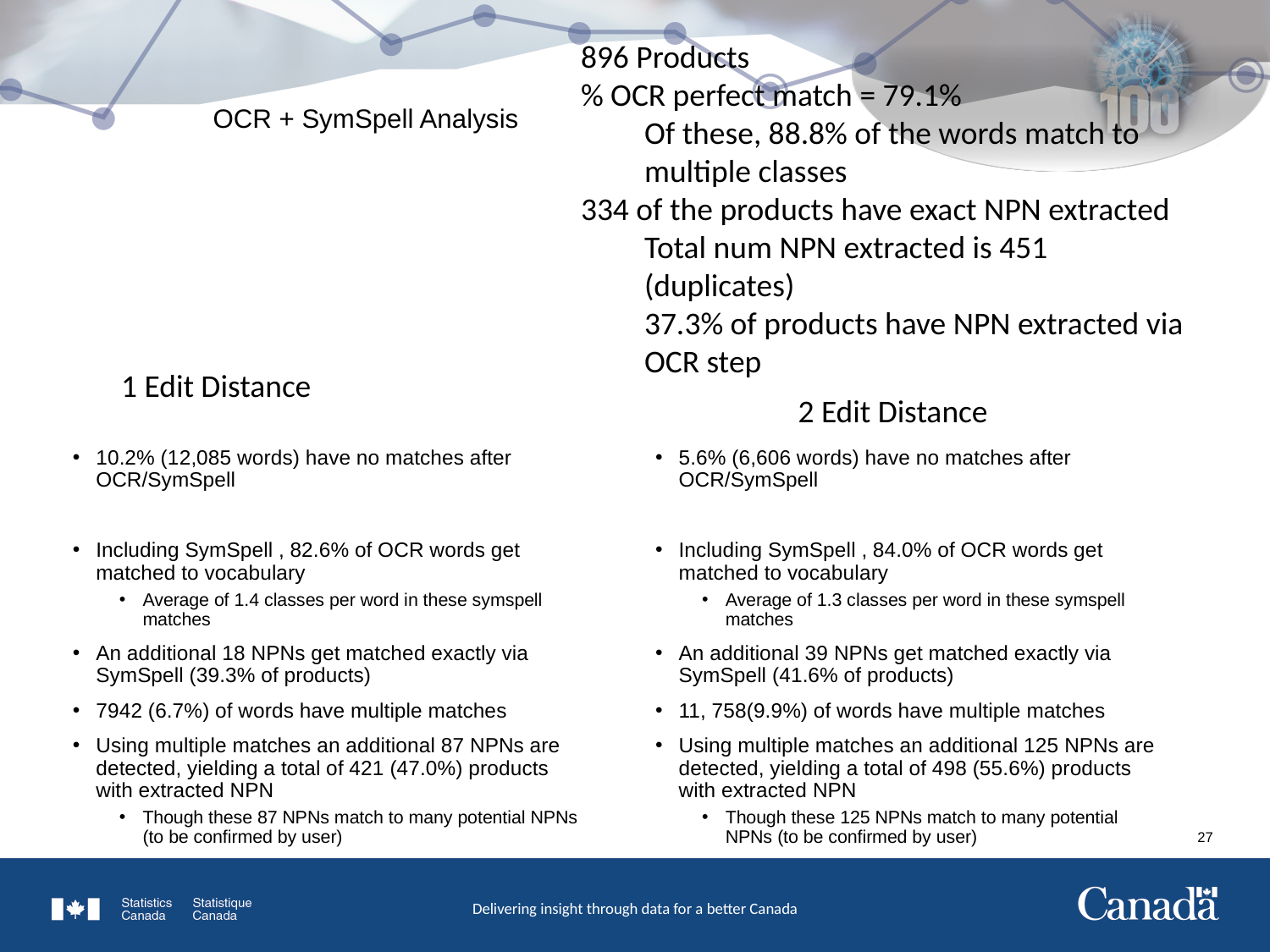

896 Products
% OCR perfect match = 79.1%
Of these, 88.8% of the words match to multiple classes
334 of the products have exact NPN extracted
Total num NPN extracted is 451 (duplicates)
37.3% of products have NPN extracted via OCR step
# OCR + SymSpell Analysis
1 Edit Distance
2 Edit Distance
5.6% (6,606 words) have no matches after OCR/SymSpell

Including SymSpell , 84.0% of OCR words get matched to vocabulary
Average of 1.3 classes per word in these symspell matches
An additional 39 NPNs get matched exactly via SymSpell (41.6% of products)
11, 758(9.9%) of words have multiple matches
Using multiple matches an additional 125 NPNs are detected, yielding a total of 498 (55.6%) products with extracted NPN
Though these 125 NPNs match to many potential NPNs (to be confirmed by user)

10.2% (12,085 words) have no matches after OCR/SymSpell

Including SymSpell , 82.6% of OCR words get matched to vocabulary
Average of 1.4 classes per word in these symspell matches
An additional 18 NPNs get matched exactly via SymSpell (39.3% of products)
7942 (6.7%) of words have multiple matches
Using multiple matches an additional 87 NPNs are detected, yielding a total of 421 (47.0%) products with extracted NPN
Though these 87 NPNs match to many potential NPNs (to be confirmed by user)

27